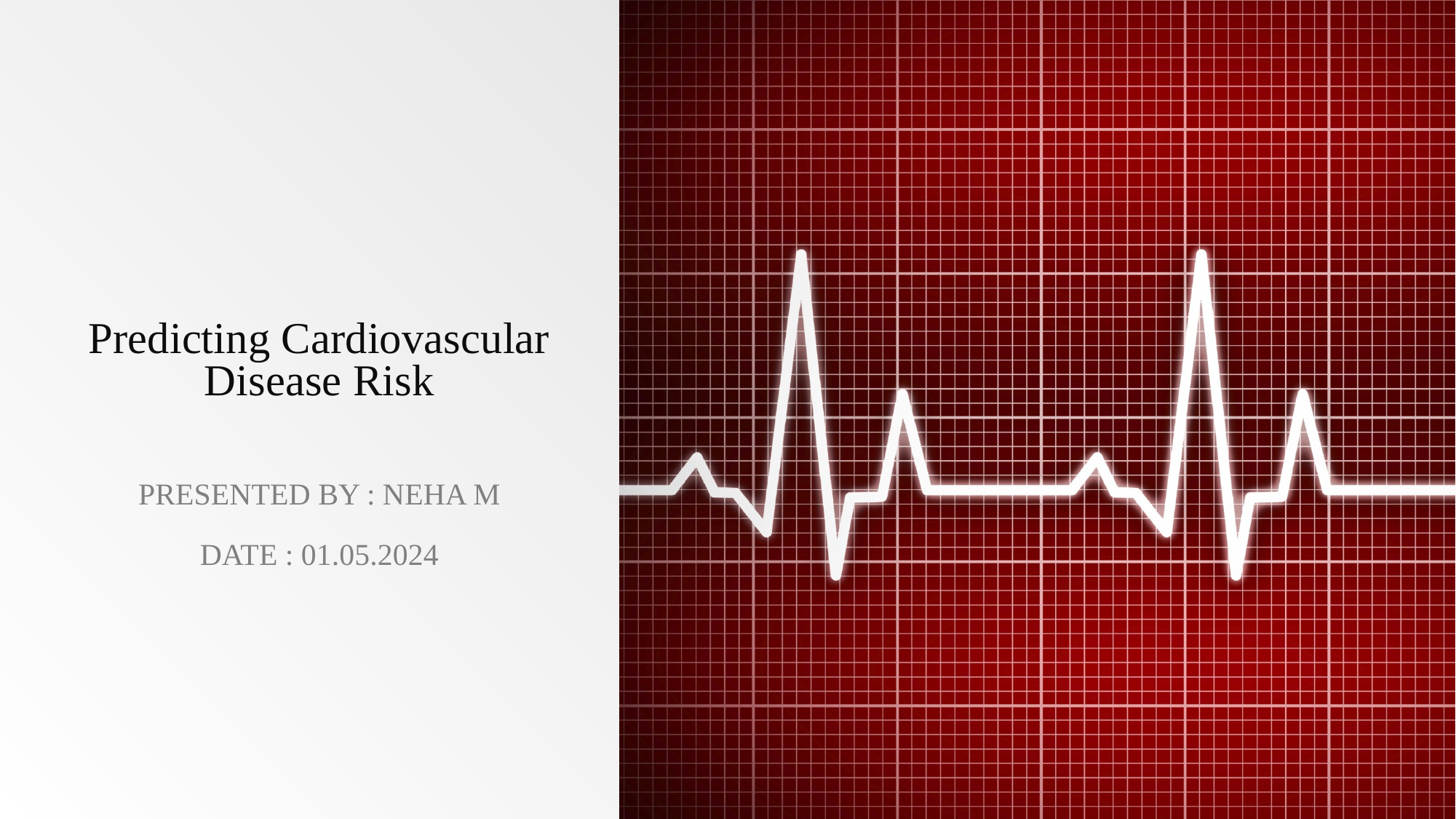

# Predicting Cardiovascular Disease Risk
Presented BY : Neha M
Date : 01.05.2024